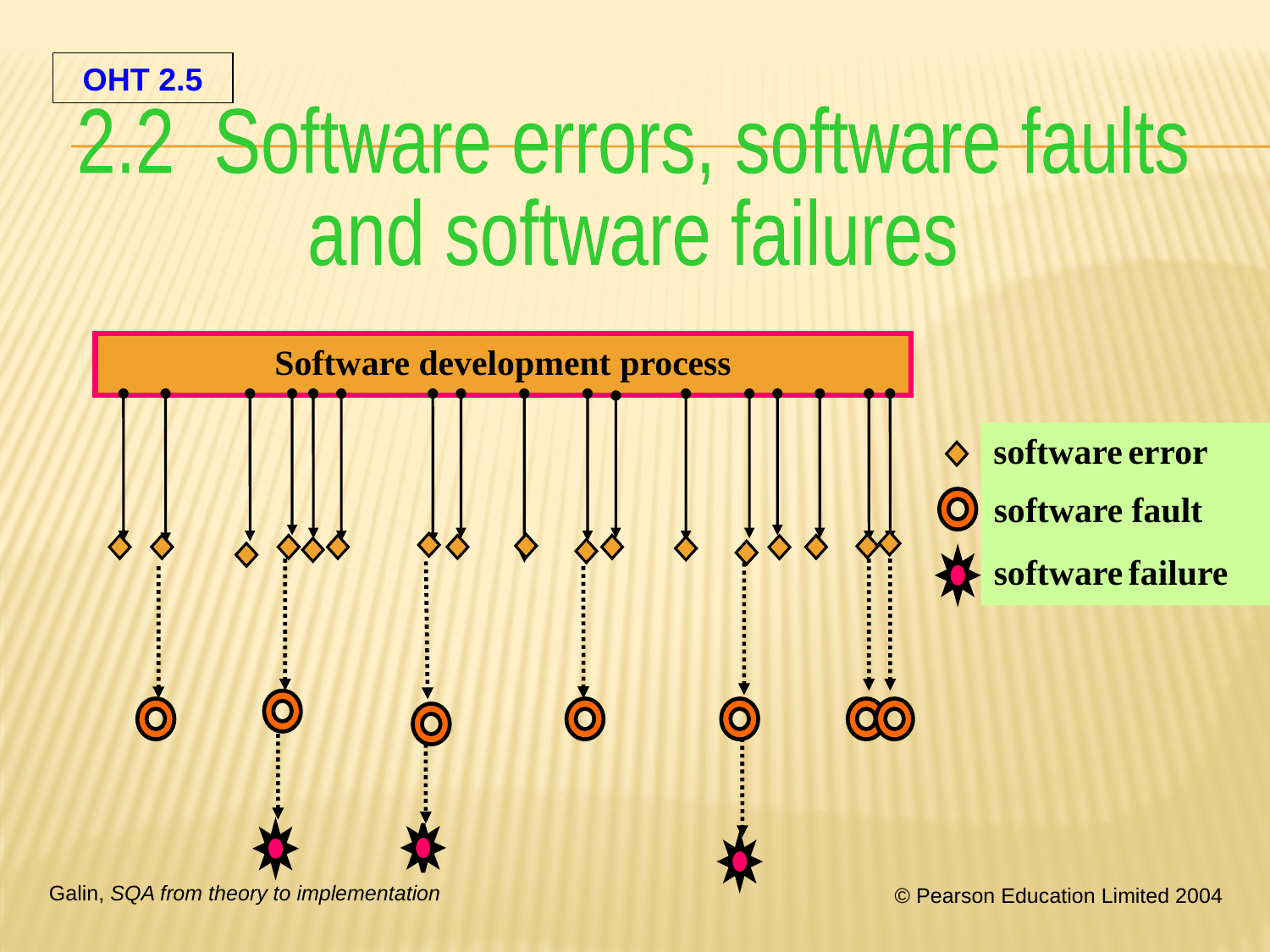

2.2  Software errors, software faults
and software failures
Software development process

software error

software fault

software failure